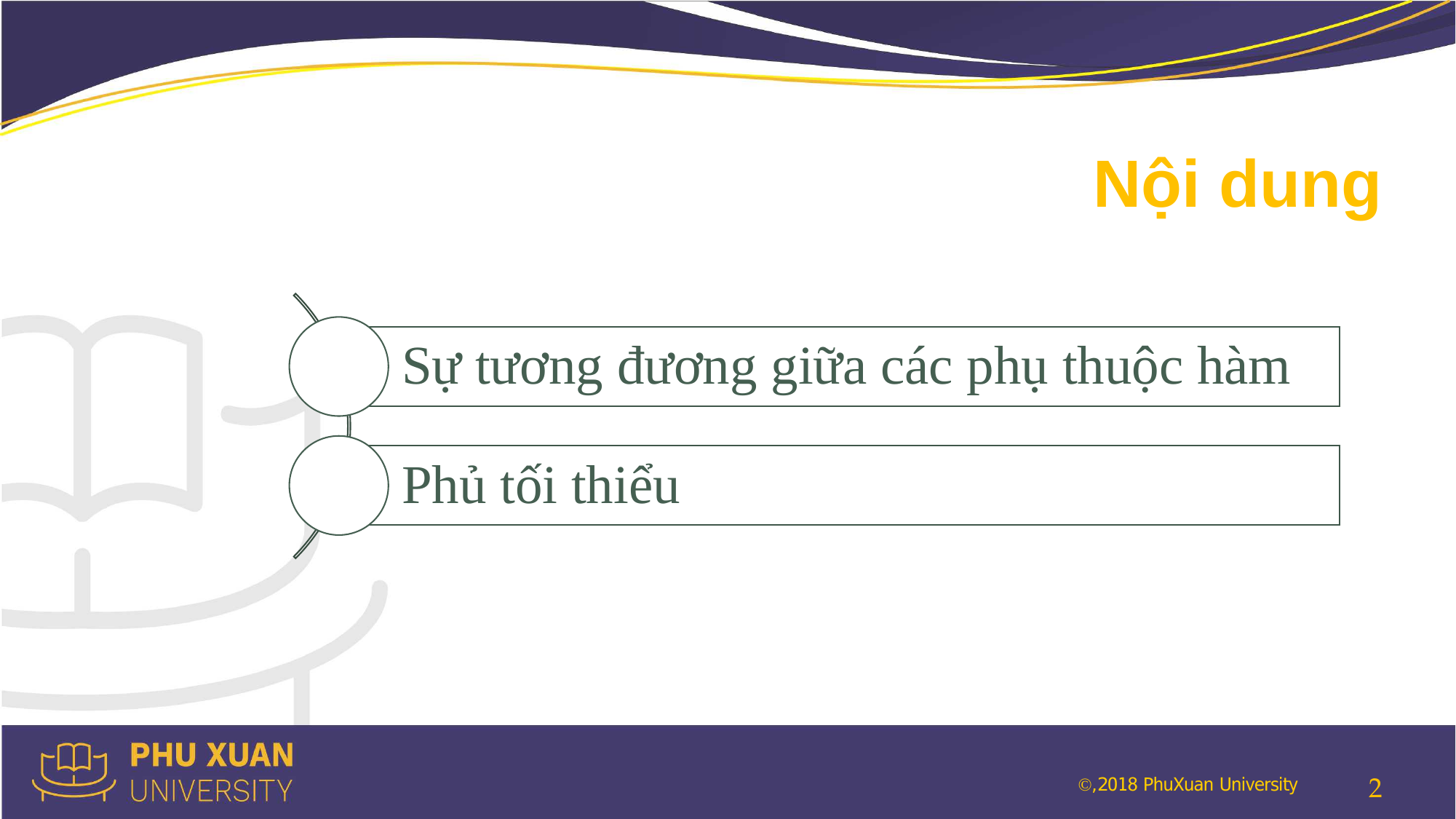

# Nội dung
Sự tương đương giữa các phụ thuộc hàm
Phủ tối thiểu
2